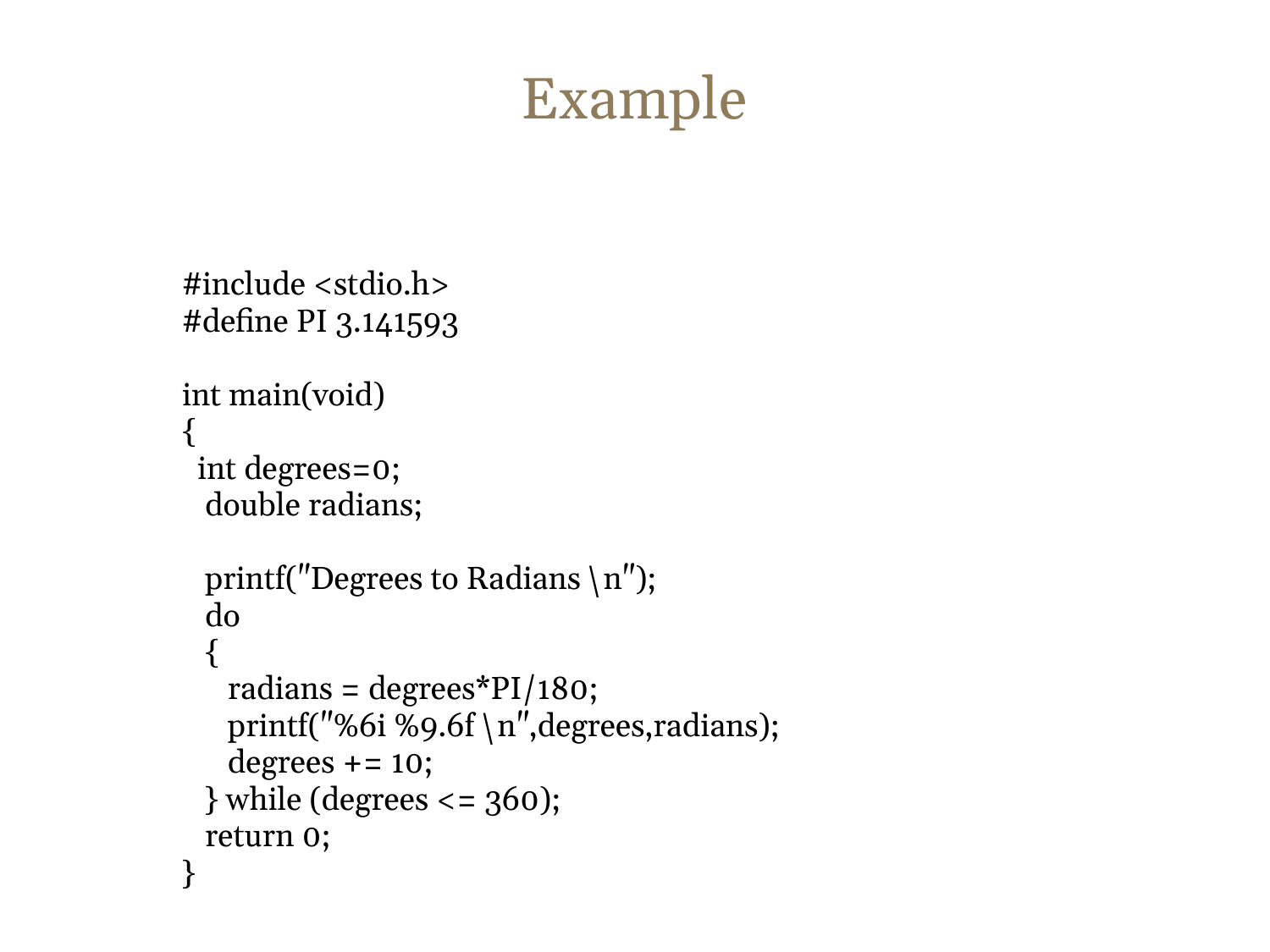

# Example
#include <stdio.h>
#define PI 3.141593

int main(void)
{
  int degrees=0;
   double radians;

   printf("Degrees to Radians \n");
   do
   {
      radians = degrees*PI/180;
      printf("%6i %9.6f \n",degrees,radians);
      degrees += 10;
   } while (degrees <= 360);
   return 0;
}